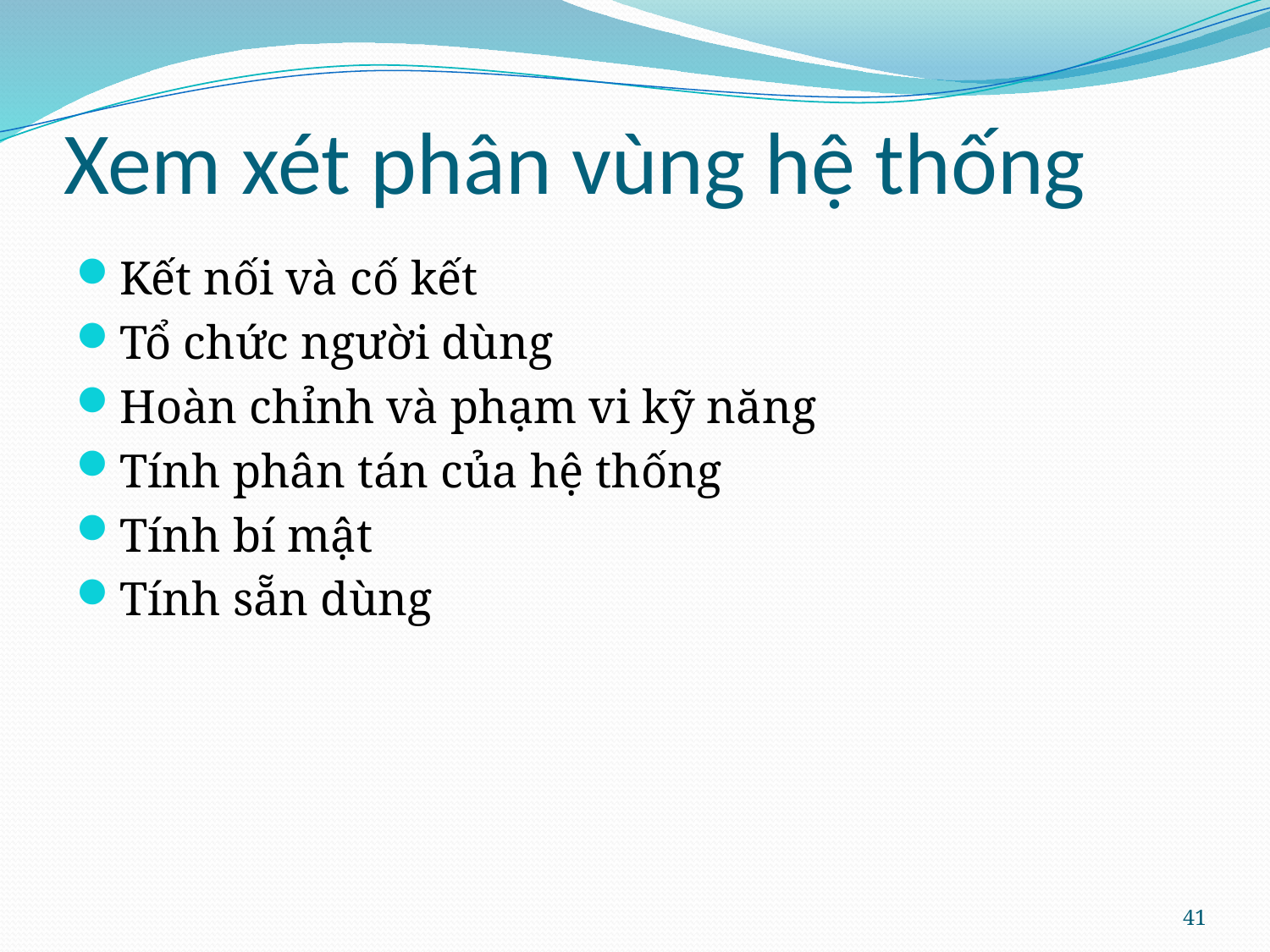

# Xem xét phân vùng hệ thống
Kết nối và cố kết
Tổ chức người dùng
Hoàn chỉnh và phạm vi kỹ năng
Tính phân tán của hệ thống
Tính bí mật
Tính sẵn dùng

41